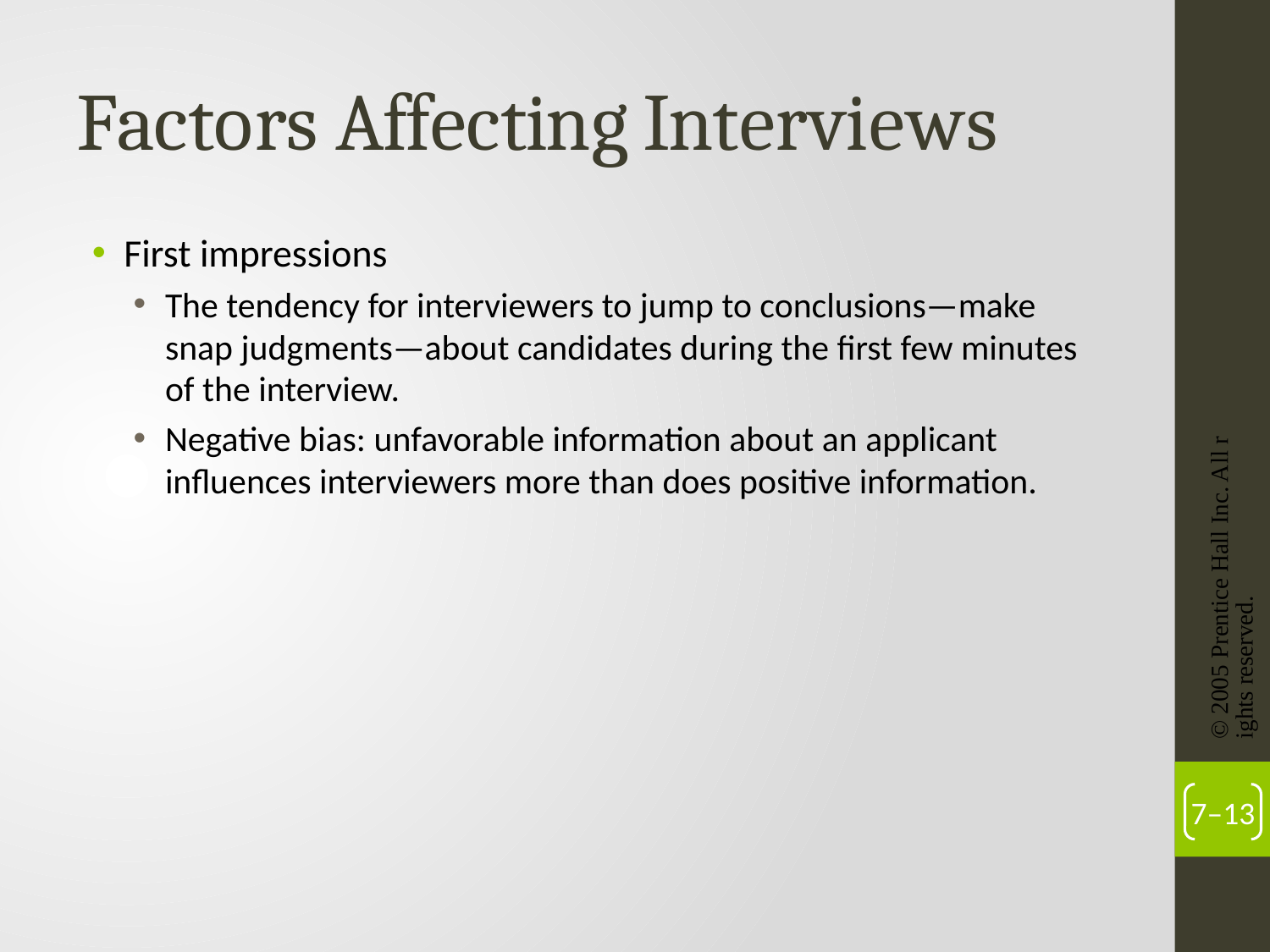

# Factors Affecting Interviews
First impressions
The tendency for interviewers to jump to conclusions—make snap judgments—about candidates during the first few minutes of the interview.
Negative bias: unfavorable information about an applicant influences interviewers more than does positive information.
© 2005 Prentice Hall Inc. All rights reserved.
7–13